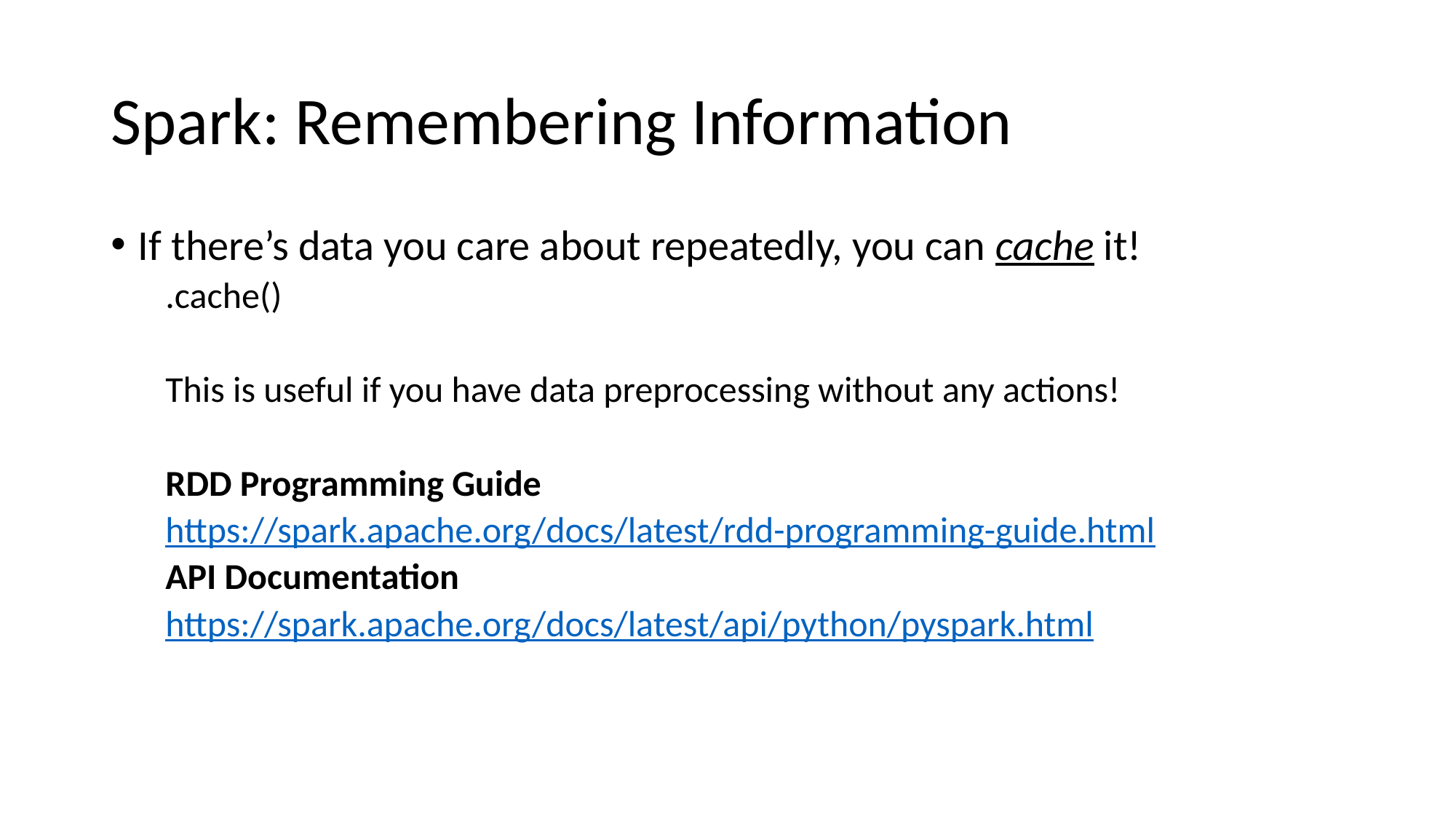

# Spark: Remembering Information
If there’s data you care about repeatedly, you can cache it!
.cache()

This is useful if you have data preprocessing without any actions!

RDD Programming Guide
https://spark.apache.org/docs/latest/rdd-programming-guide.html
API Documentation
https://spark.apache.org/docs/latest/api/python/pyspark.html